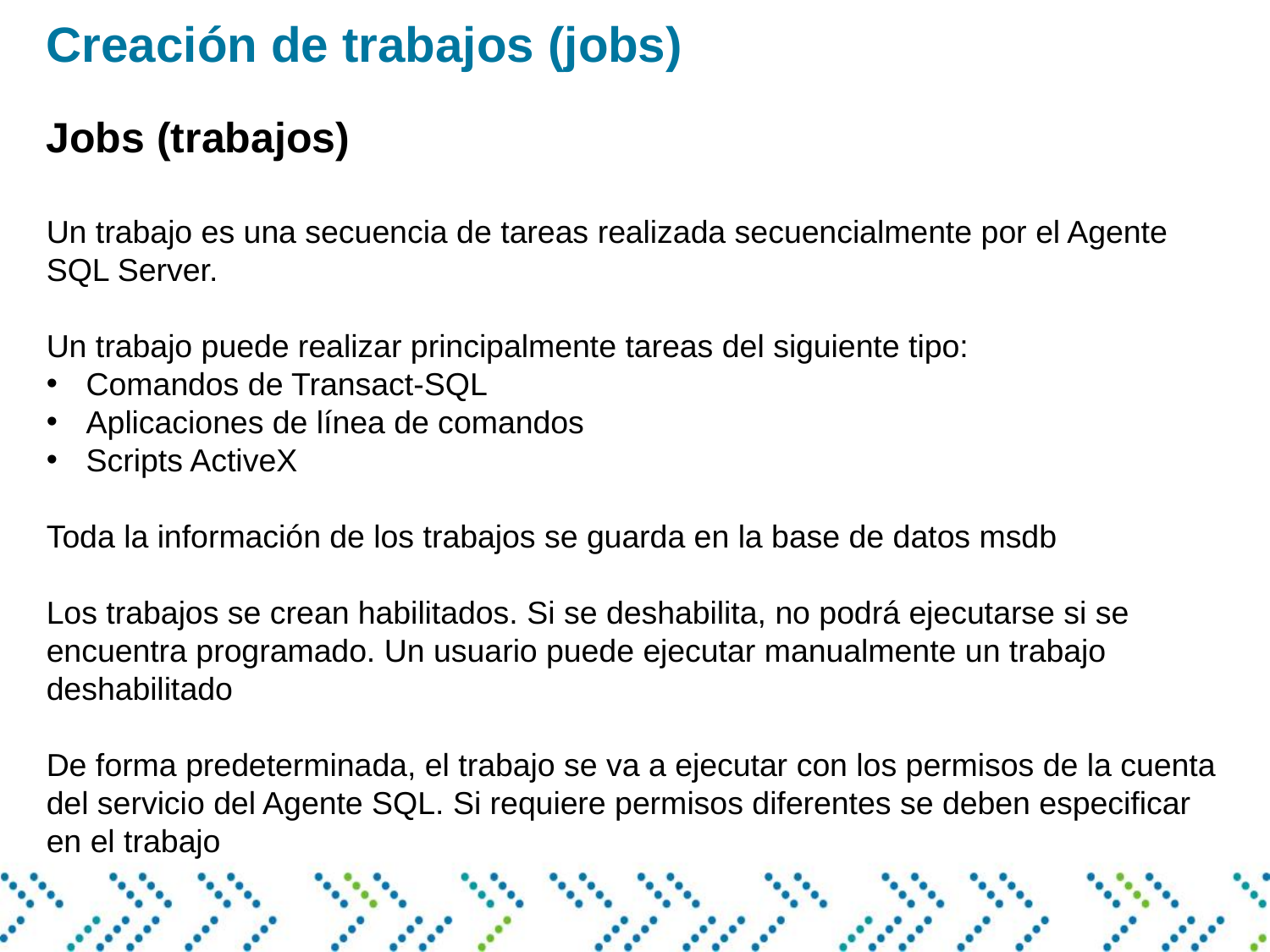

Creación de trabajos (jobs)
Jobs (trabajos)

Un trabajo es una secuencia de tareas realizada secuencialmente por el Agente SQL Server.

Un trabajo puede realizar principalmente tareas del siguiente tipo:
Comandos de Transact-SQL
Aplicaciones de línea de comandos
Scripts ActiveX

Toda la información de los trabajos se guarda en la base de datos msdb

Los trabajos se crean habilitados. Si se deshabilita, no podrá ejecutarse si se encuentra programado. Un usuario puede ejecutar manualmente un trabajo deshabilitado

De forma predeterminada, el trabajo se va a ejecutar con los permisos de la cuenta del servicio del Agente SQL. Si requiere permisos diferentes se deben especificar en el trabajo